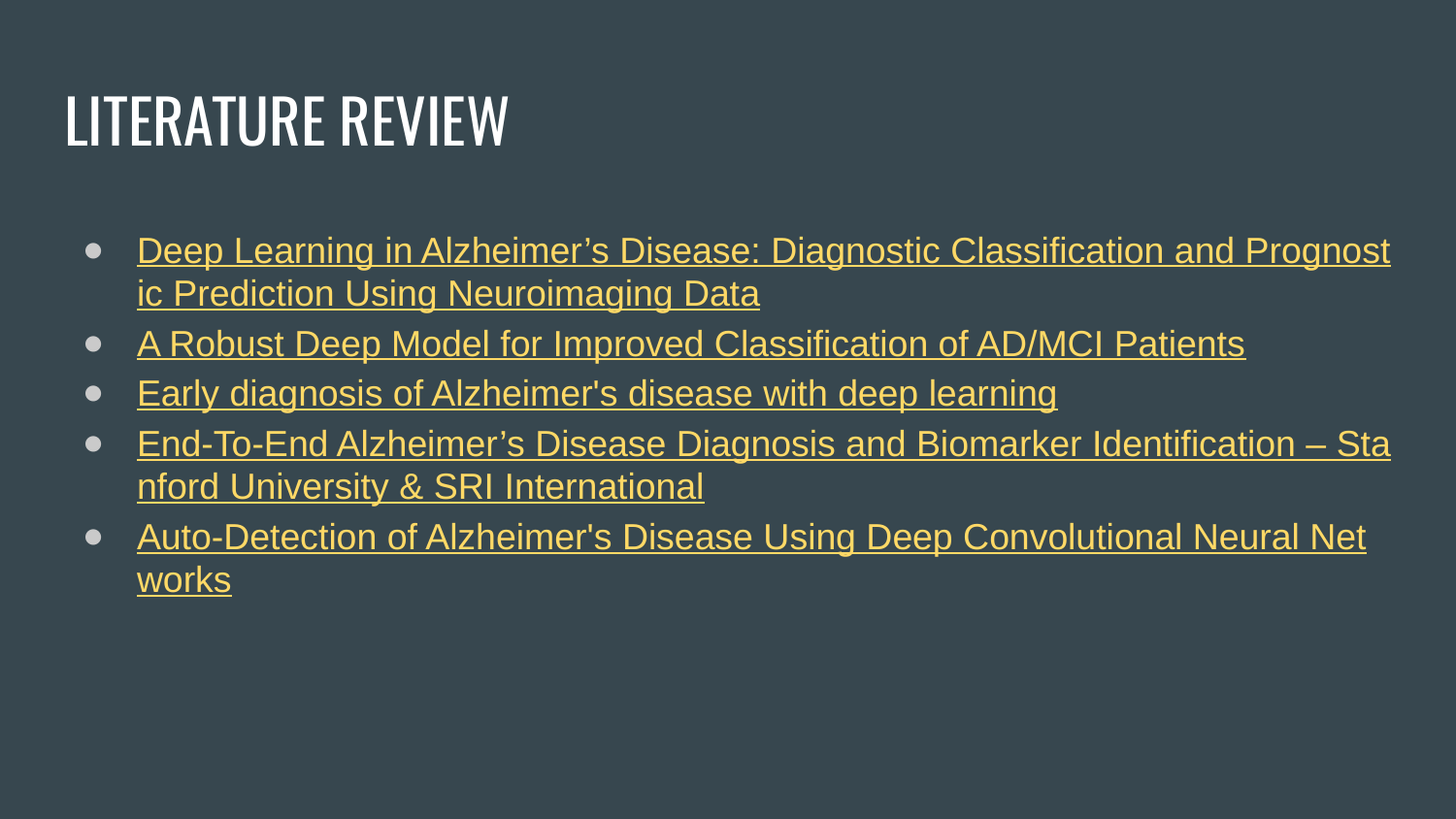

# LITERATURE REVIEW

Deep Learning in Alzheimer’s Disease: Diagnostic Classification and Prognostic Prediction Using Neuroimaging Data
A Robust Deep Model for Improved Classification of AD/MCI Patients
Early diagnosis of Alzheimer's disease with deep learning
End-To-End Alzheimer’s Disease Diagnosis and Biomarker Identification – Stanford University & SRI International
Auto-Detection of Alzheimer's Disease Using Deep Convolutional Neural Networks